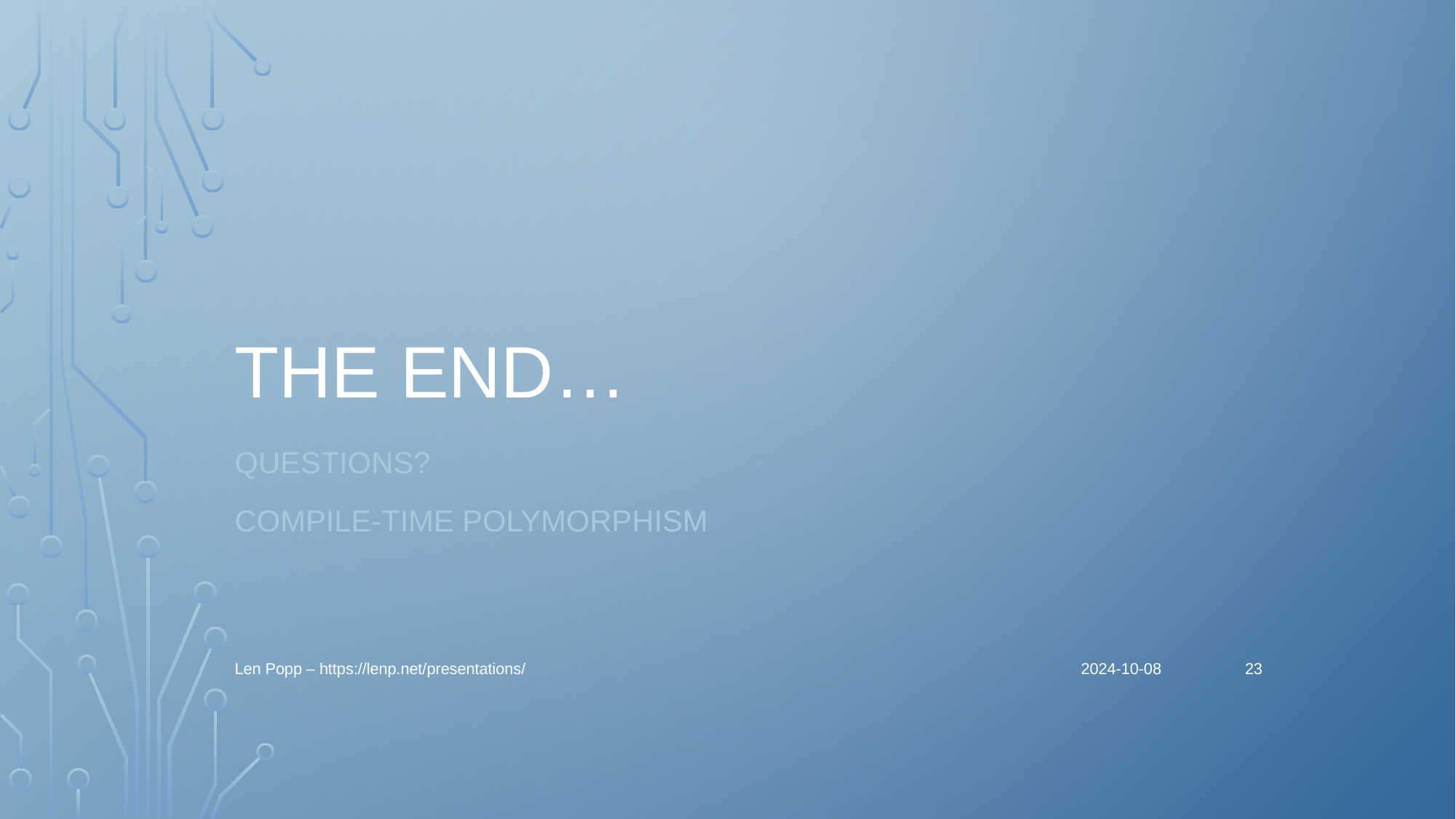

# The end…
Questions?
Compile-Time Polymorphism
23
Len Popp – https://lenp.net/presentations/
2024-10-08